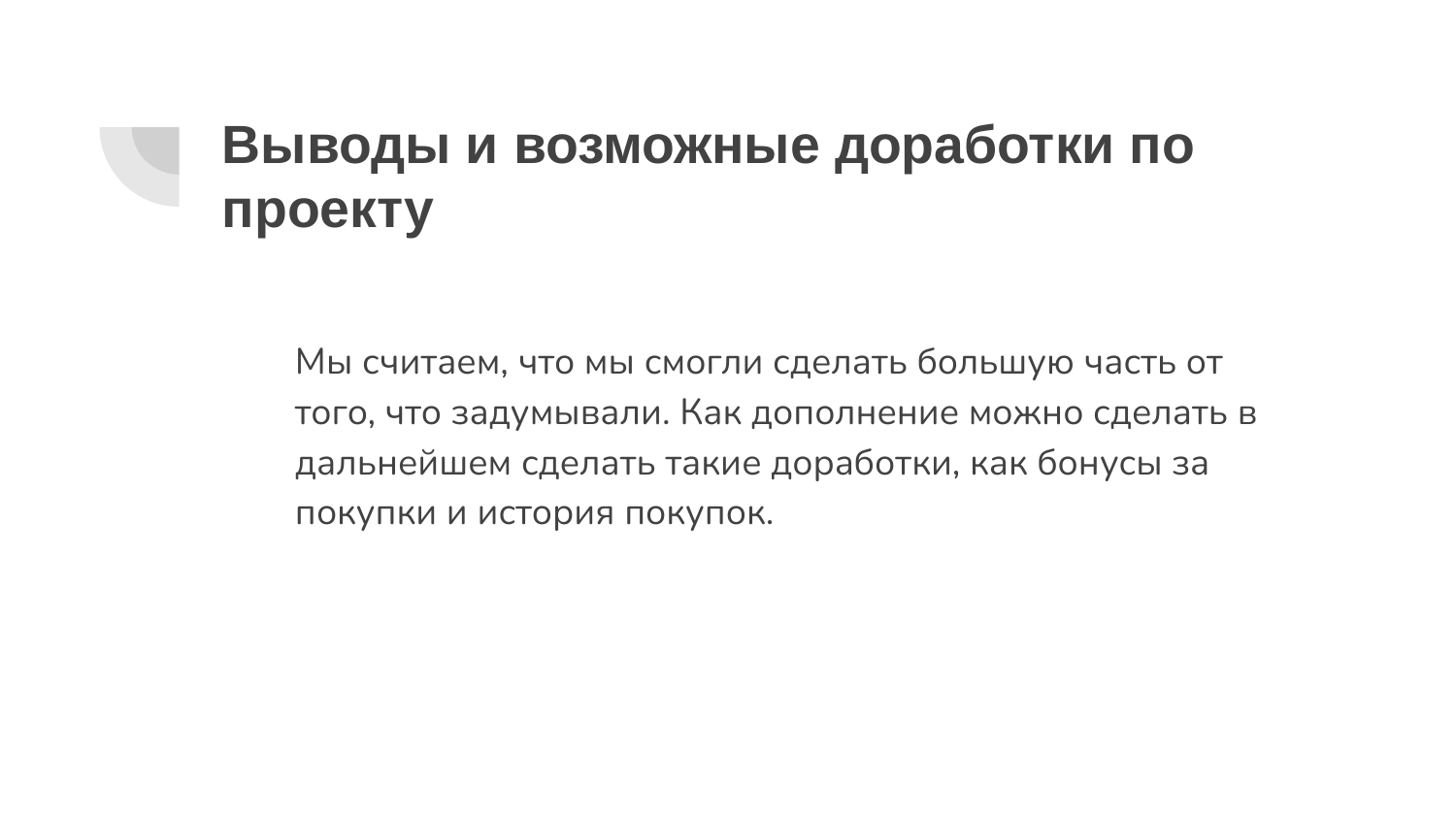

# Выводы и возможные доработки по проекту
Мы считаем, что мы смогли сделать большую часть от того, что задумывали. Как дополнение можно сделать в дальнейшем сделать такие доработки, как бонусы за покупки и история покупок.